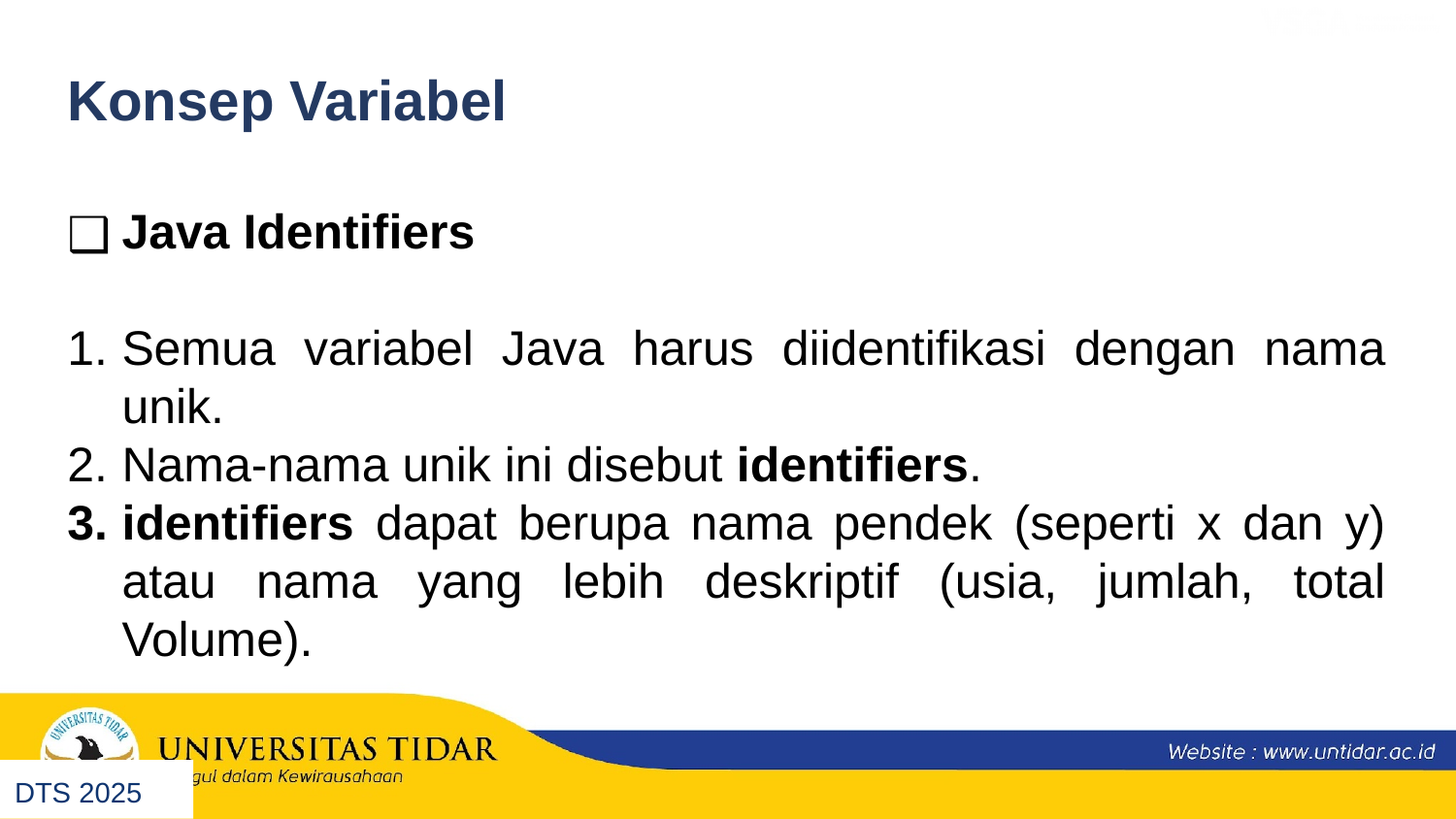

Konsep Variabel
Java Identifiers

Semua variabel Java harus diidentifikasi dengan nama unik.
Nama-nama unik ini disebut identifiers.
identifiers dapat berupa nama pendek (seperti x dan y) atau nama yang lebih deskriptif (usia, jumlah, total Volume).

DTS 2025